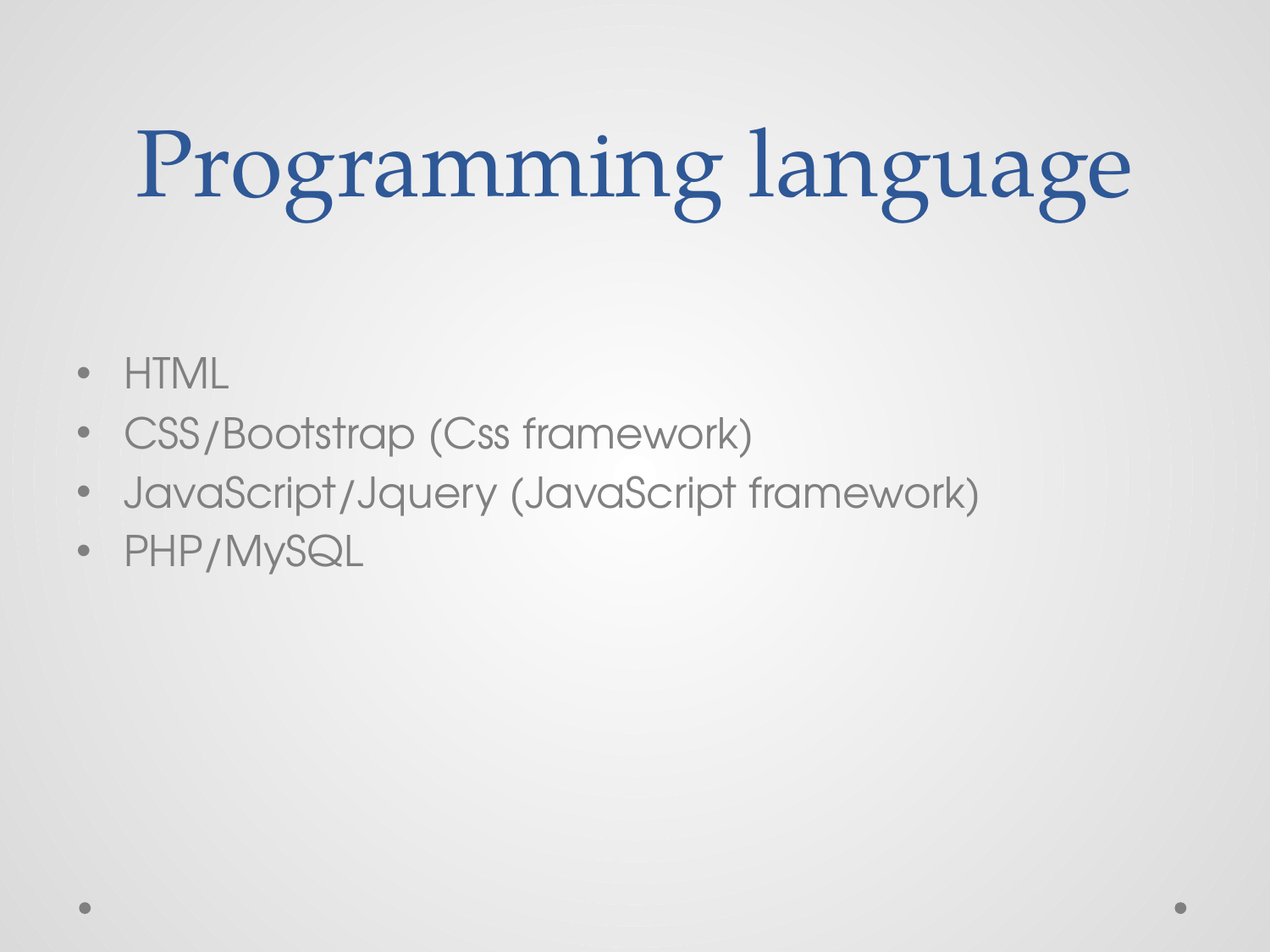

# Programming language

HTML
CSS/Bootstrap (Css framework)
JavaScript/Jquery (JavaScript framework)
PHP/MySQL